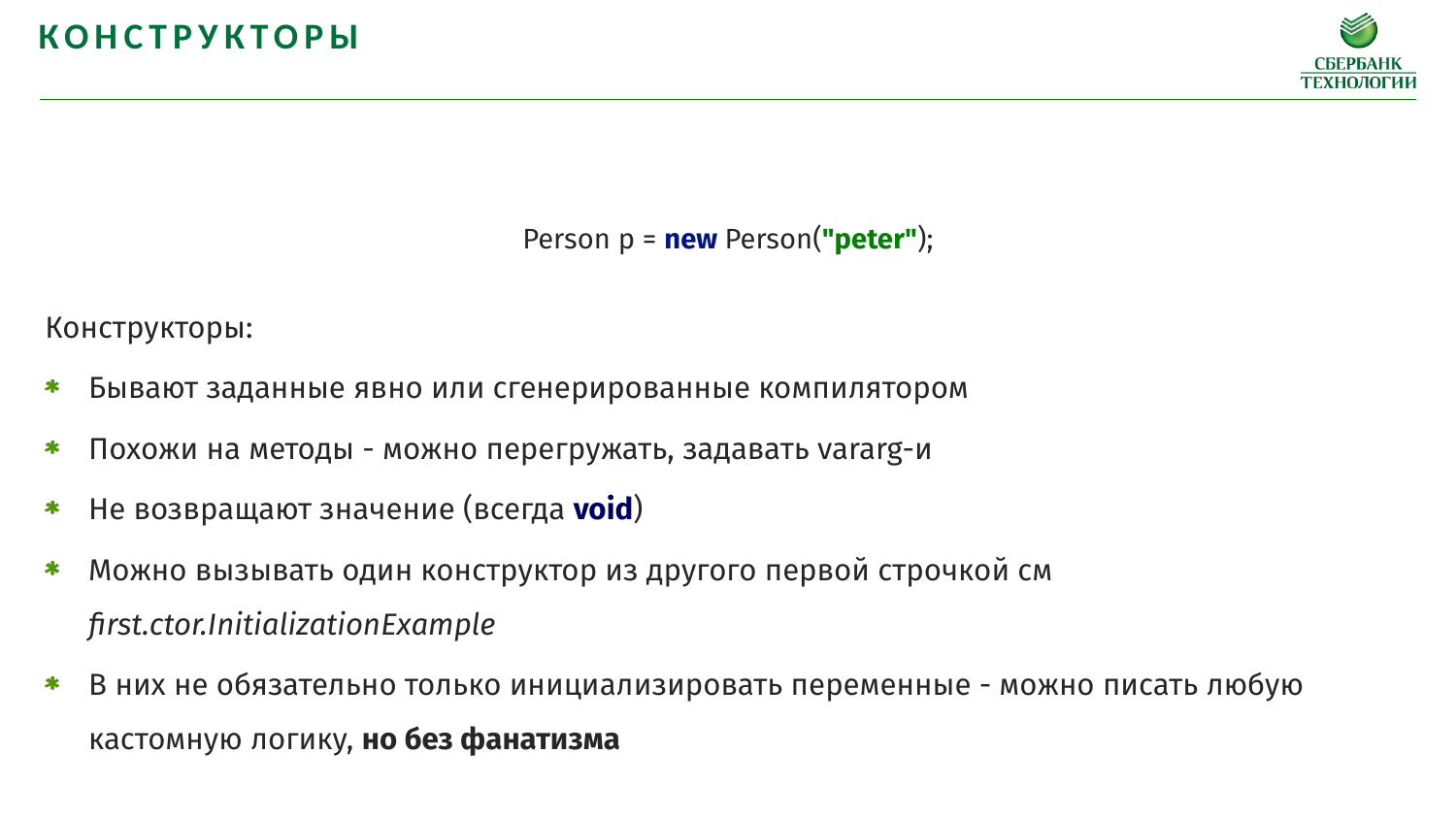

Конструкторы

Person p = new Person("peter");

Конструкторы:
Бывают заданные явно или сгенерированные компилятором
Похожи на методы - можно перегружать, задавать vararg-и
Не возвращают значение (всегда void)
Можно вызывать один конструктор из другого первой строчкой см first.ctor.InitializationExample
В них не обязательно только инициализировать переменные - можно писать любую кастомную логику, но без фанатизма